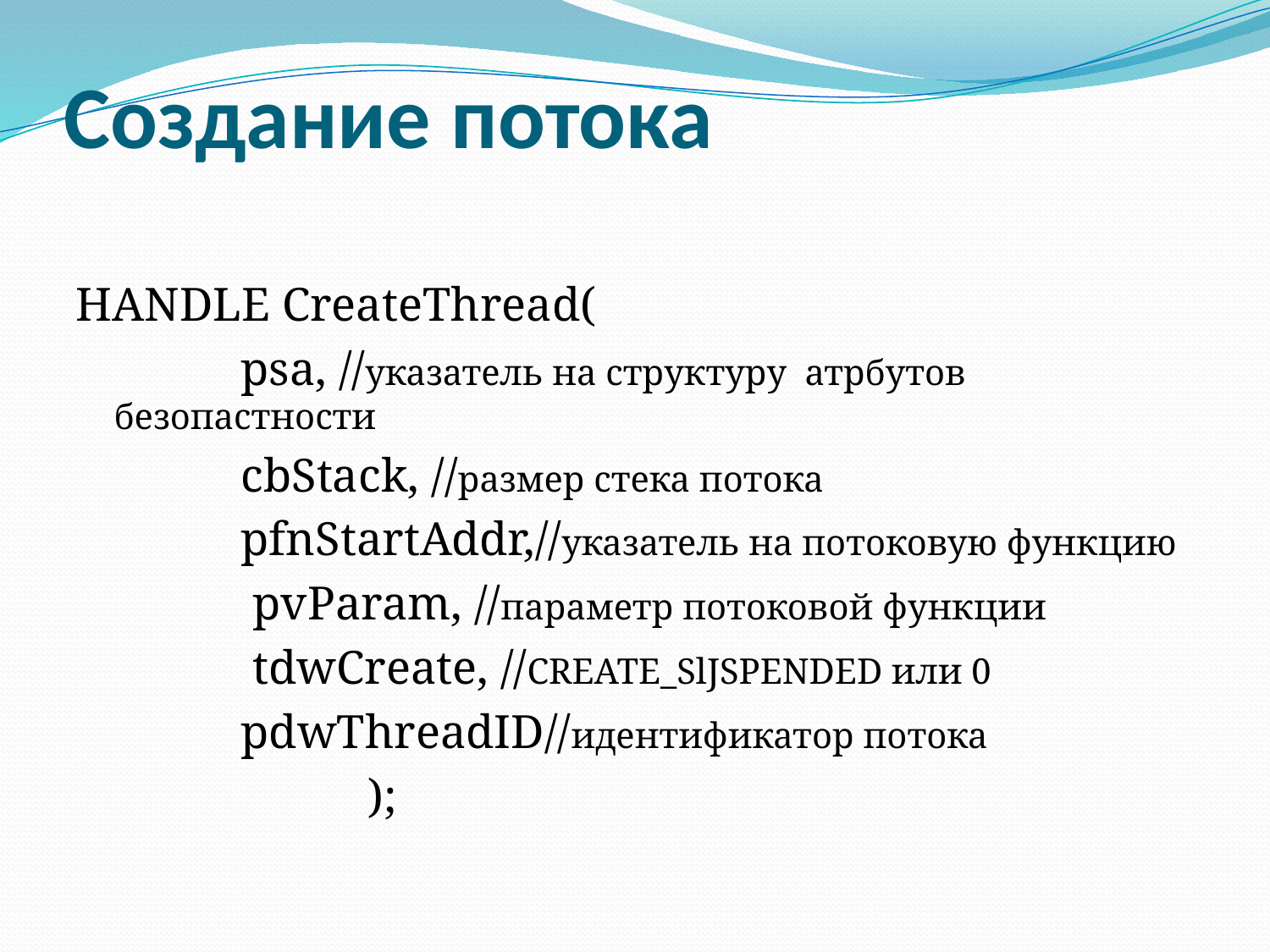

# Создание потока
HANDLE CreateThread(
		psa, //указатель на структуру  атрбутов безопастности
		cbStack, //размер стека потока
		pfnStartAddr,//указатель на потоковую функцию
		 pvParam, //параметр потоковой функции
		 tdwCreate, //CREATE_SlJSPENDED или 0
		pdwThreadID//идентификатор потока
			);